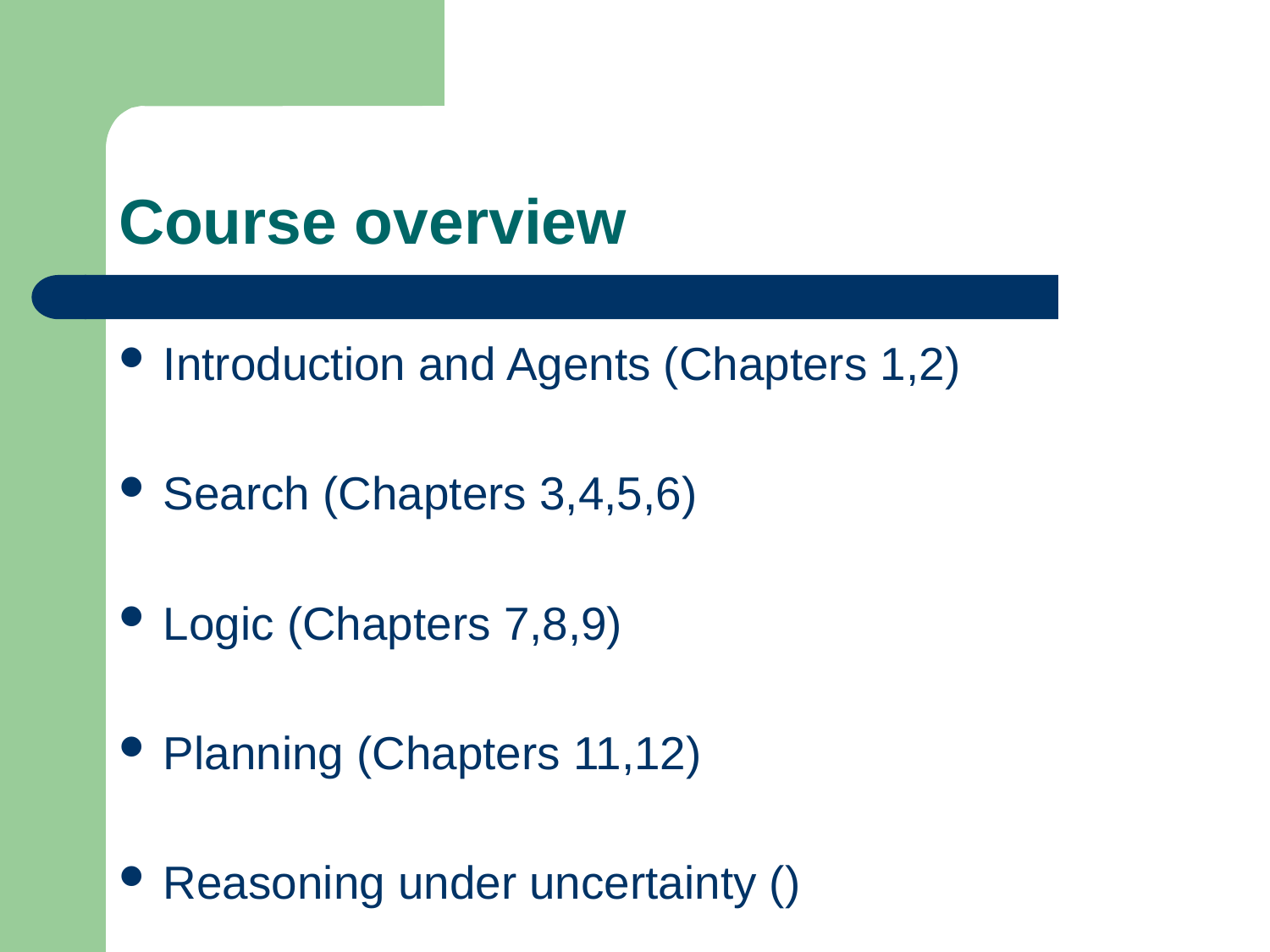

# Course overview
Introduction and Agents (Chapters 1,2)

Search (Chapters 3,4,5,6)

Logic (Chapters 7,8,9)

Planning (Chapters 11,12)

Reasoning under uncertainty ()